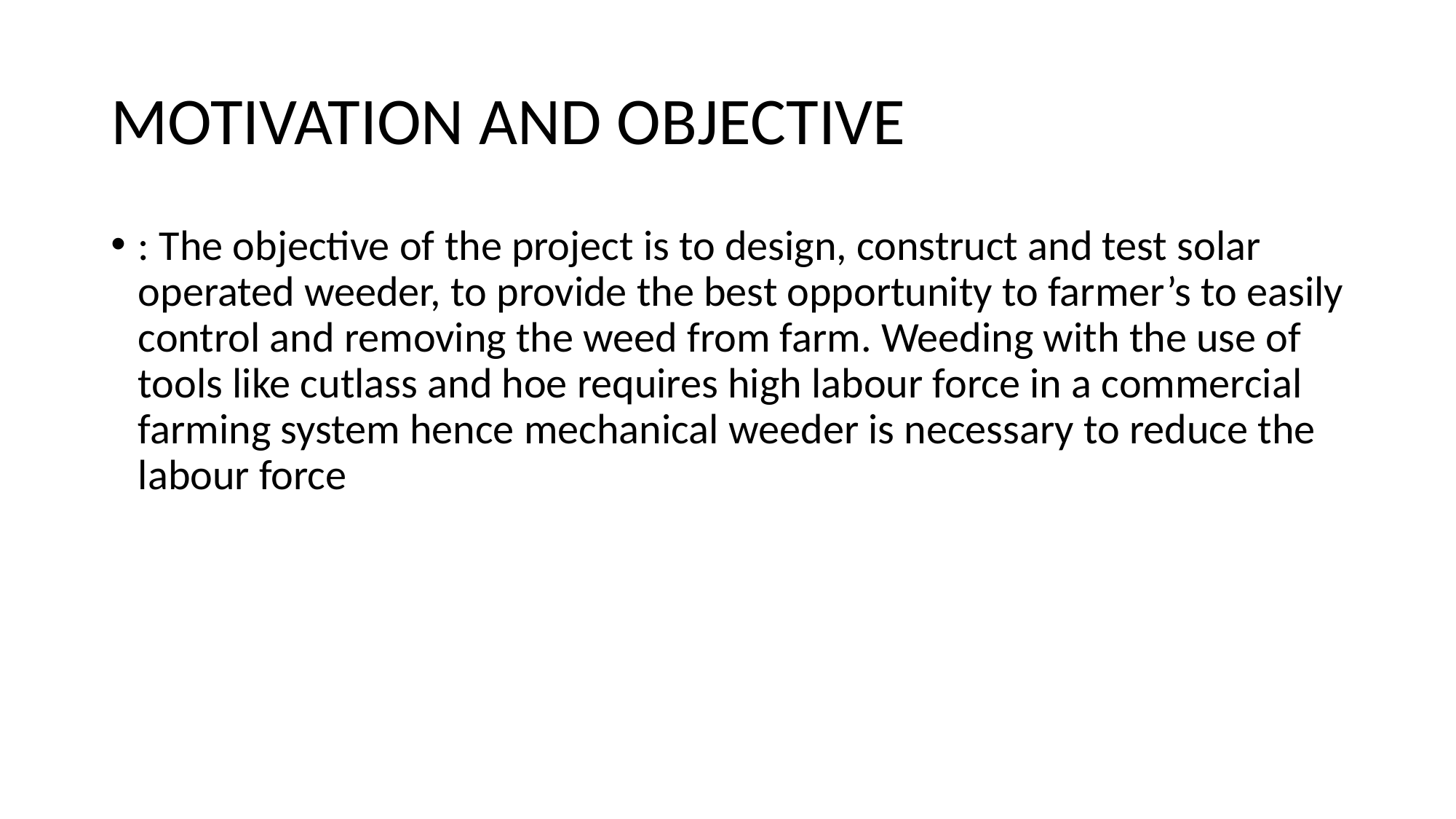

# MOTIVATION AND OBJECTIVE
: The objective of the project is to design, construct and test solar operated weeder, to provide the best opportunity to farmer’s to easily control and removing the weed from farm. Weeding with the use of tools like cutlass and hoe requires high labour force in a commercial farming system hence mechanical weeder is necessary to reduce the labour force